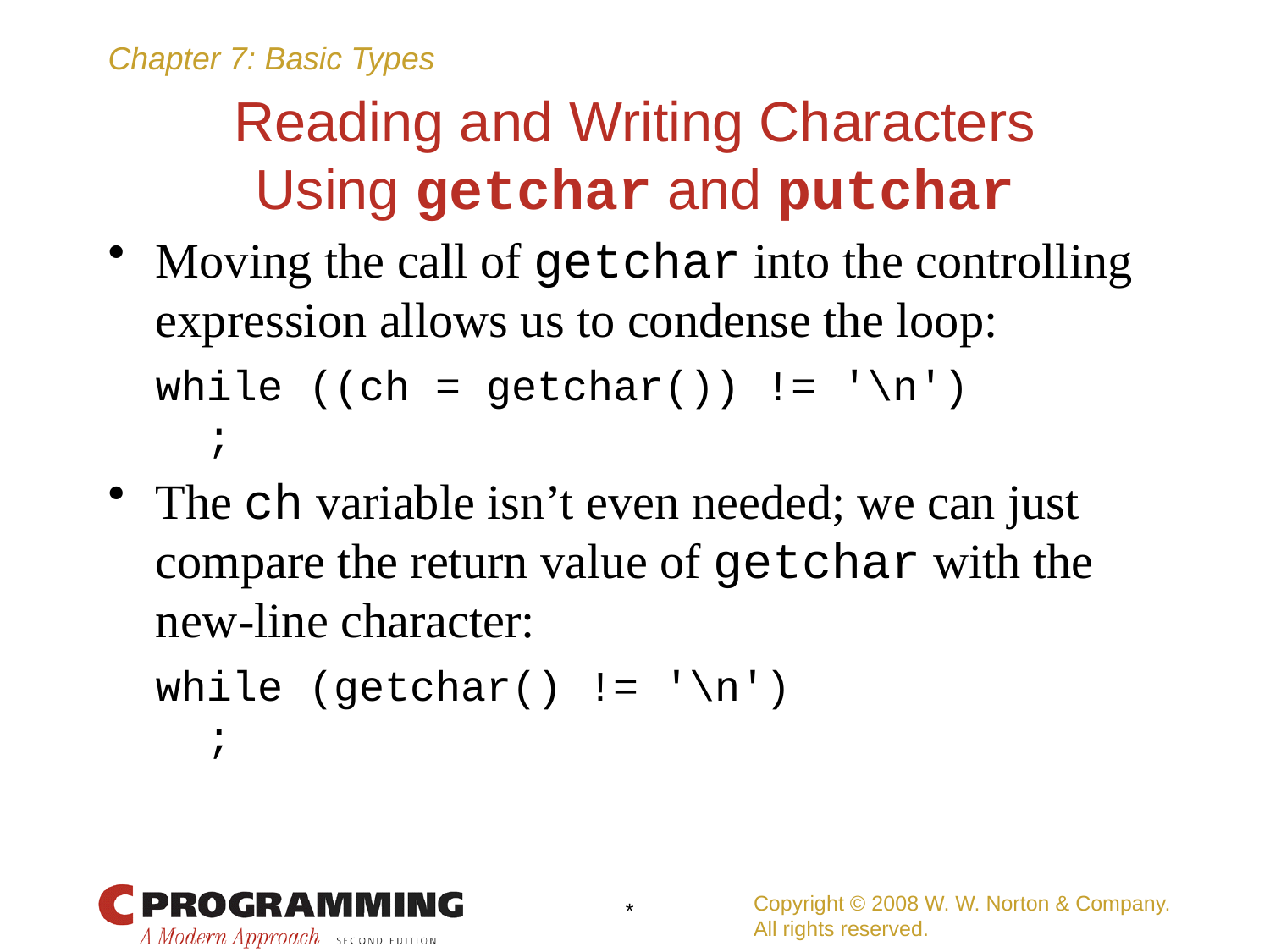

# Reading and Writing Characters Using getchar and putchar
Moving the call of getchar into the controlling expression allows us to condense the loop:
	while ((ch = getchar()) != '\n')
	  ;
The ch variable isn’t even needed; we can just compare the return value of getchar with the new-line character:
	while (getchar() != '\n')
	  ;

Copyright © 2008 W. W. Norton & Company.
All rights reserved.
*